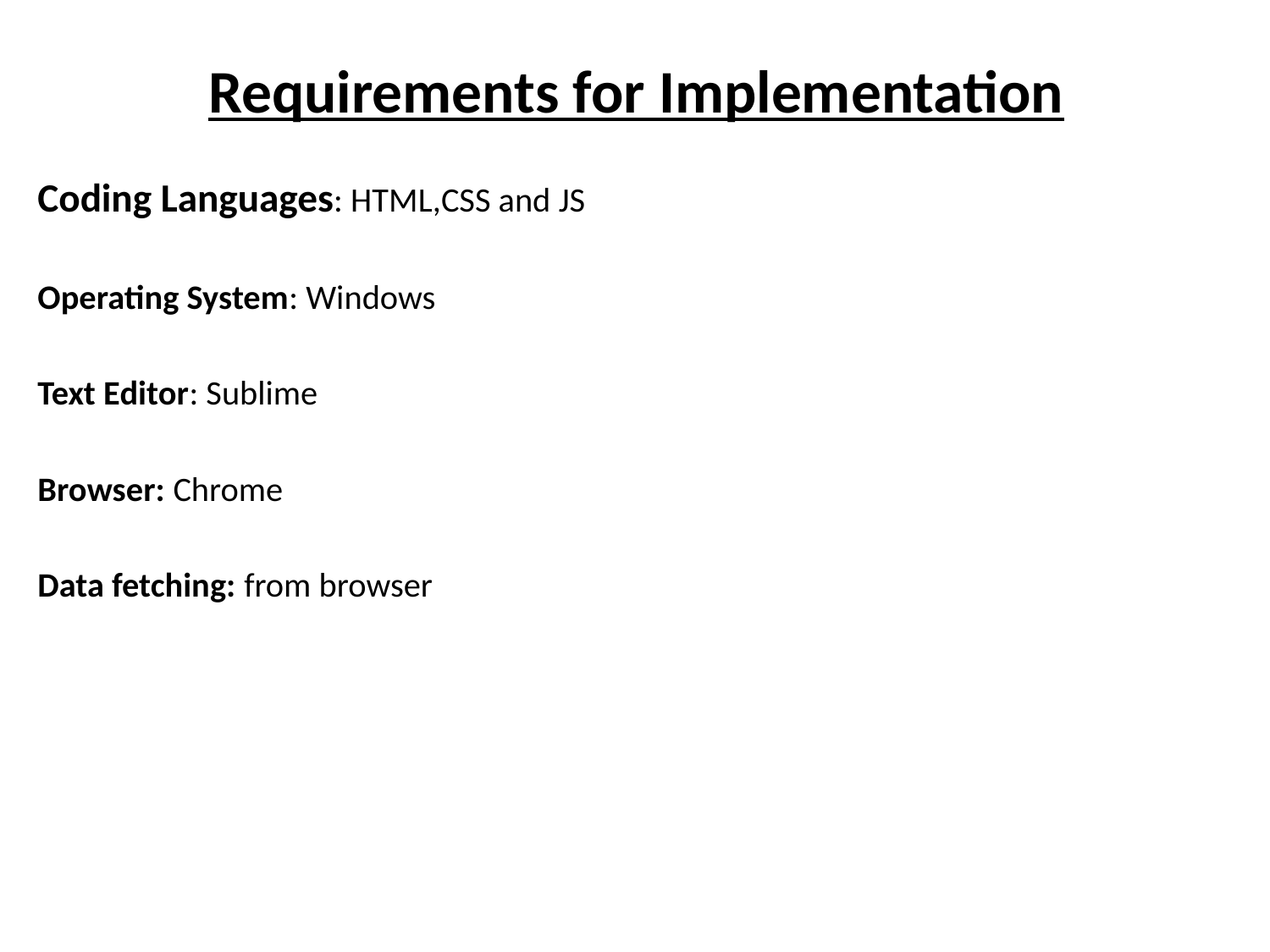

# Requirements for Implementation
Coding Languages: HTML,CSS and JS

Operating System: Windows

Text Editor: Sublime

Browser: Chrome

Data fetching: from browser